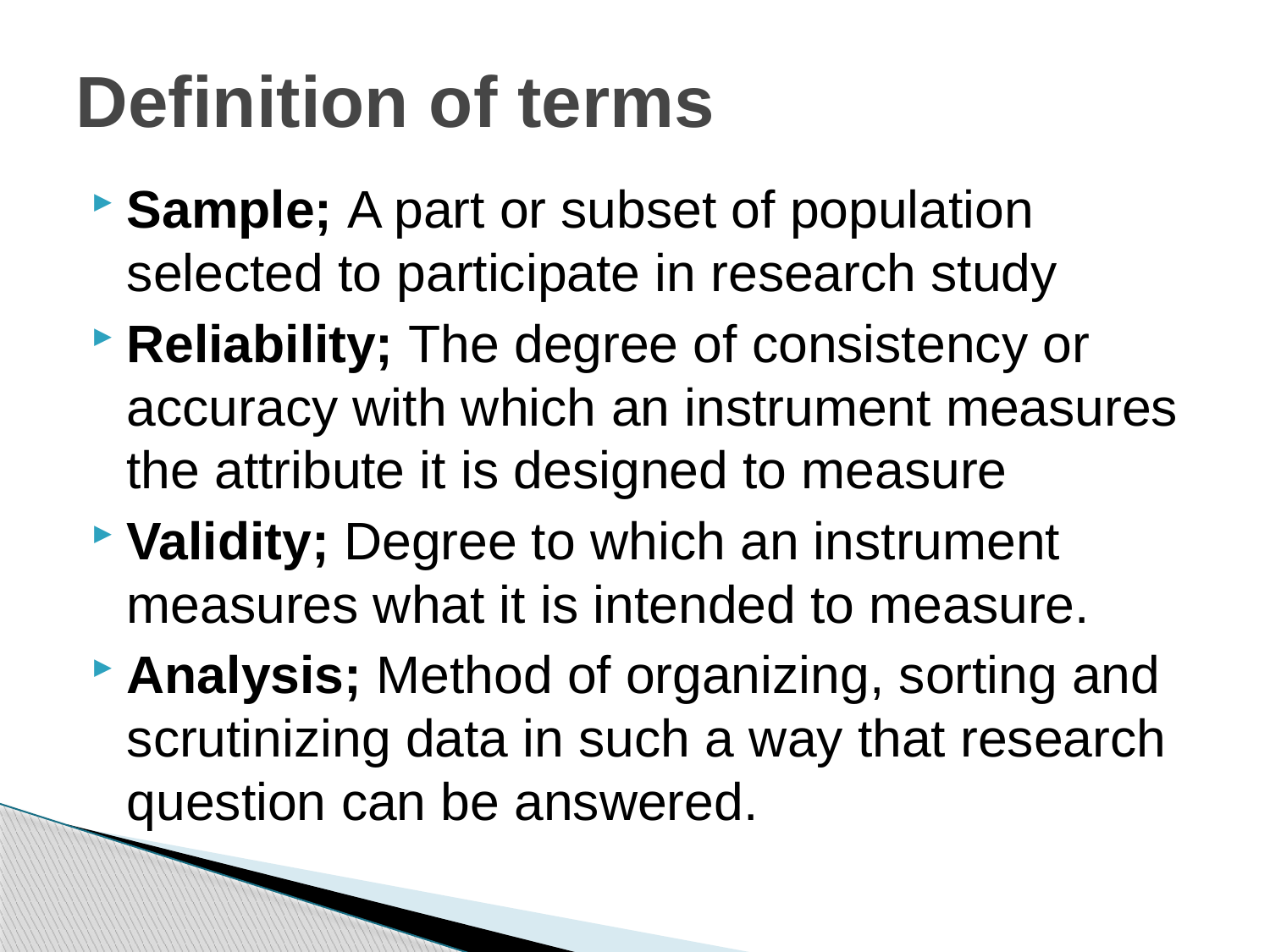

# Definition of terms
Sample; A part or subset of population selected to participate in research study
Reliability; The degree of consistency or accuracy with which an instrument measures the attribute it is designed to measure
Validity; Degree to which an instrument measures what it is intended to measure.
Analysis; Method of organizing, sorting and scrutinizing data in such a way that research question can be answered.